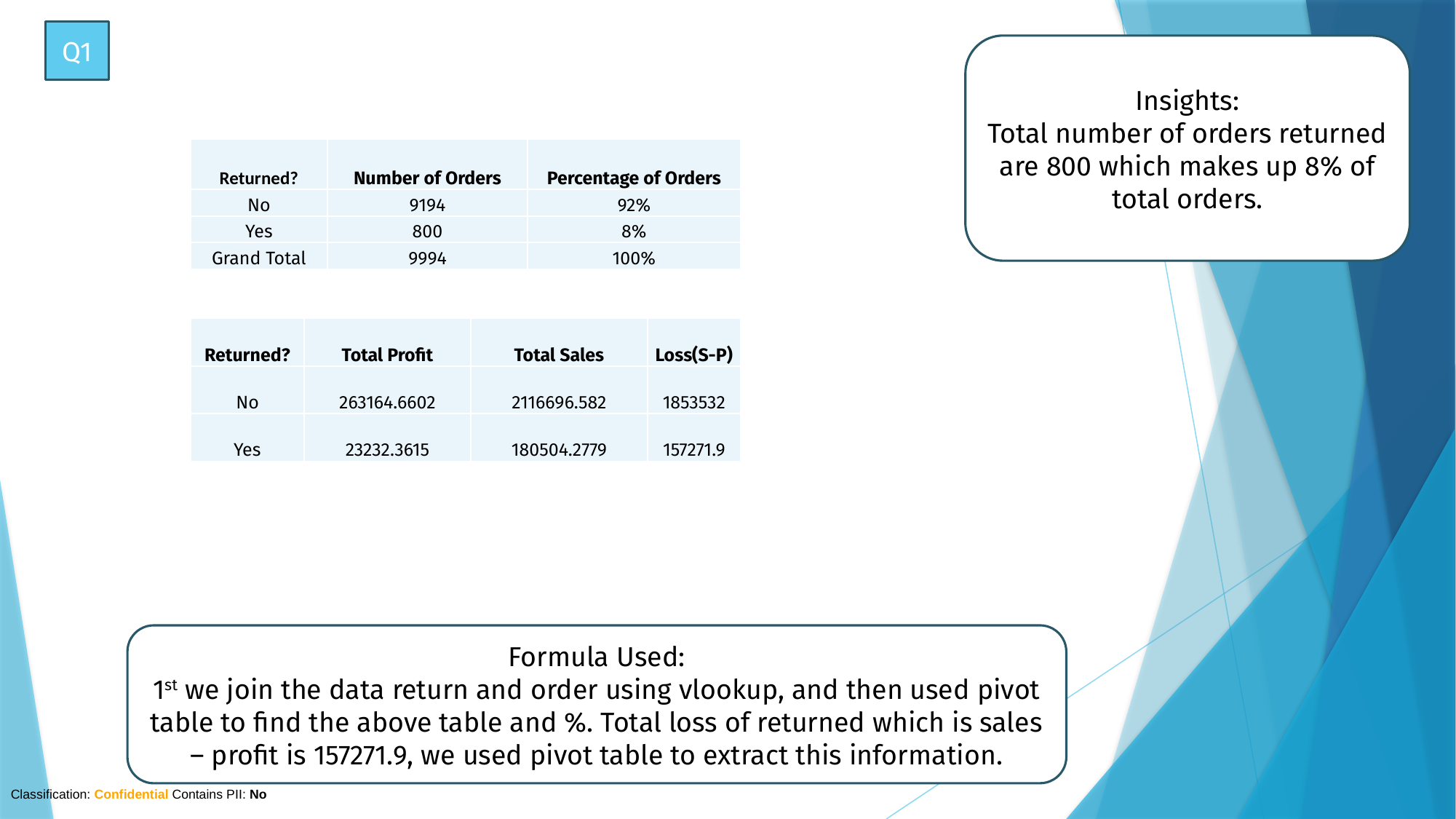

Q1
Insights:
Total number of orders returned are 800 which makes up 8% of total orders.
| Returned? | Number of Orders | Percentage of Orders |
| --- | --- | --- |
| No | 9194 | 92% |
| Yes | 800 | 8% |
| Grand Total | 9994 | 100% |
| Returned? | Total Profit | Total Sales | Loss(S-P) |
| --- | --- | --- | --- |
| No | 263164.6602 | 2116696.582 | 1853532 |
| Yes | 23232.3615 | 180504.2779 | 157271.9 |
Formula Used:
1st we join the data return and order using vlookup, and then used pivot table to find the above table and %. Total loss of returned which is sales – profit is 157271.9, we used pivot table to extract this information.